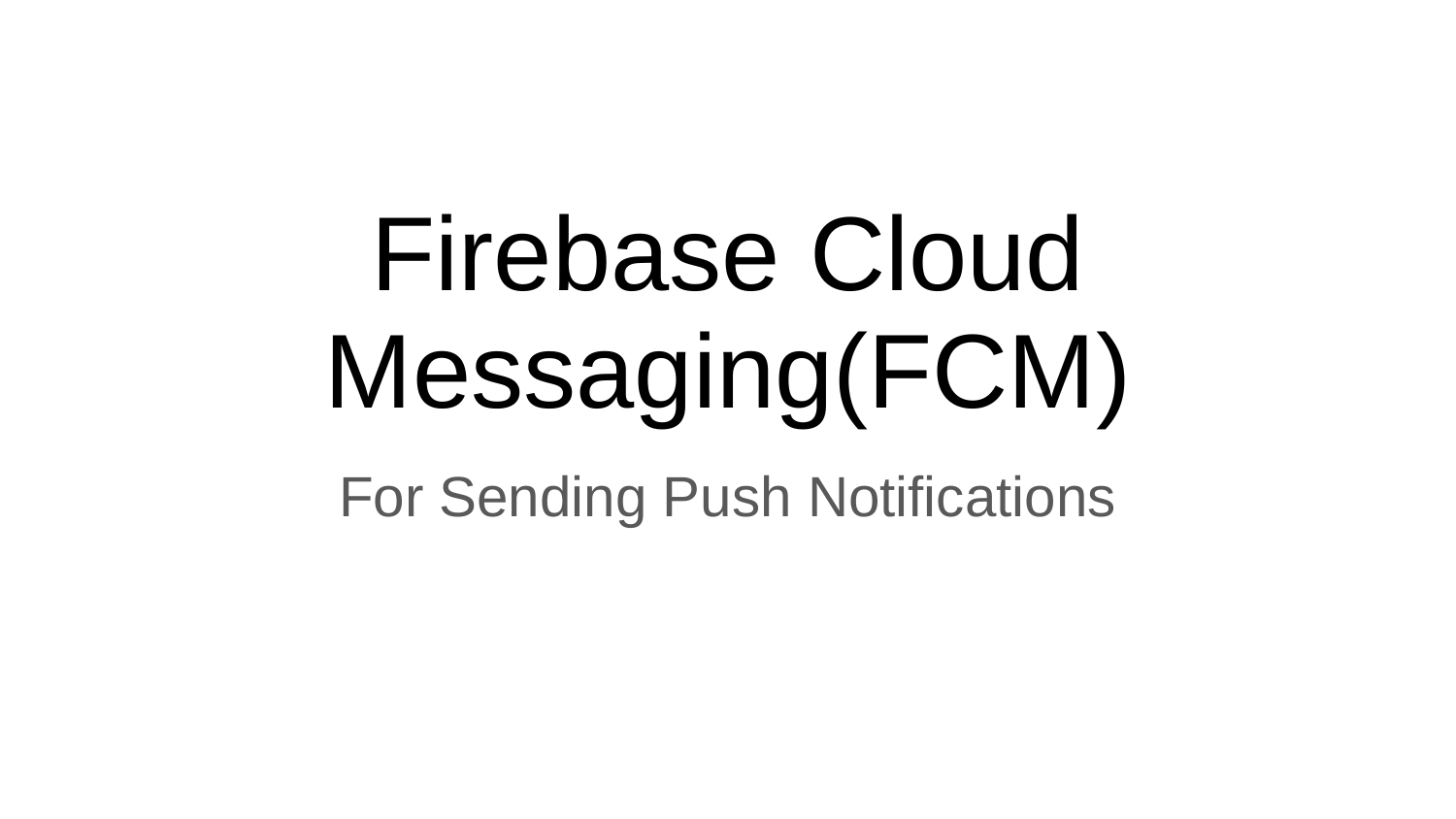

# Firebase Cloud Messaging(FCM)
For Sending Push Notifications